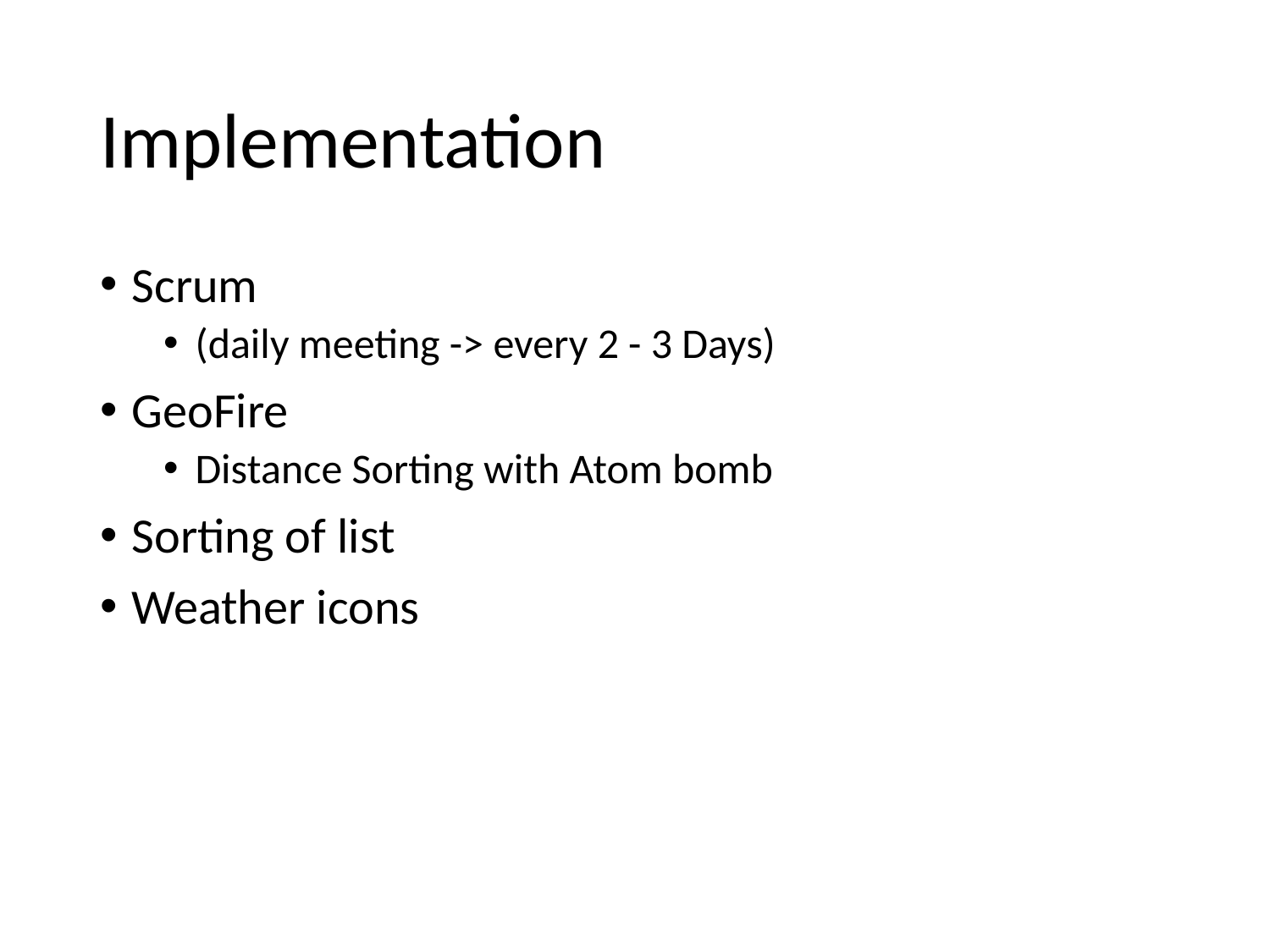

# Implementation
Scrum
(daily meeting -> every 2 - 3 Days)
GeoFire
Distance Sorting with Atom bomb
Sorting of list
Weather icons